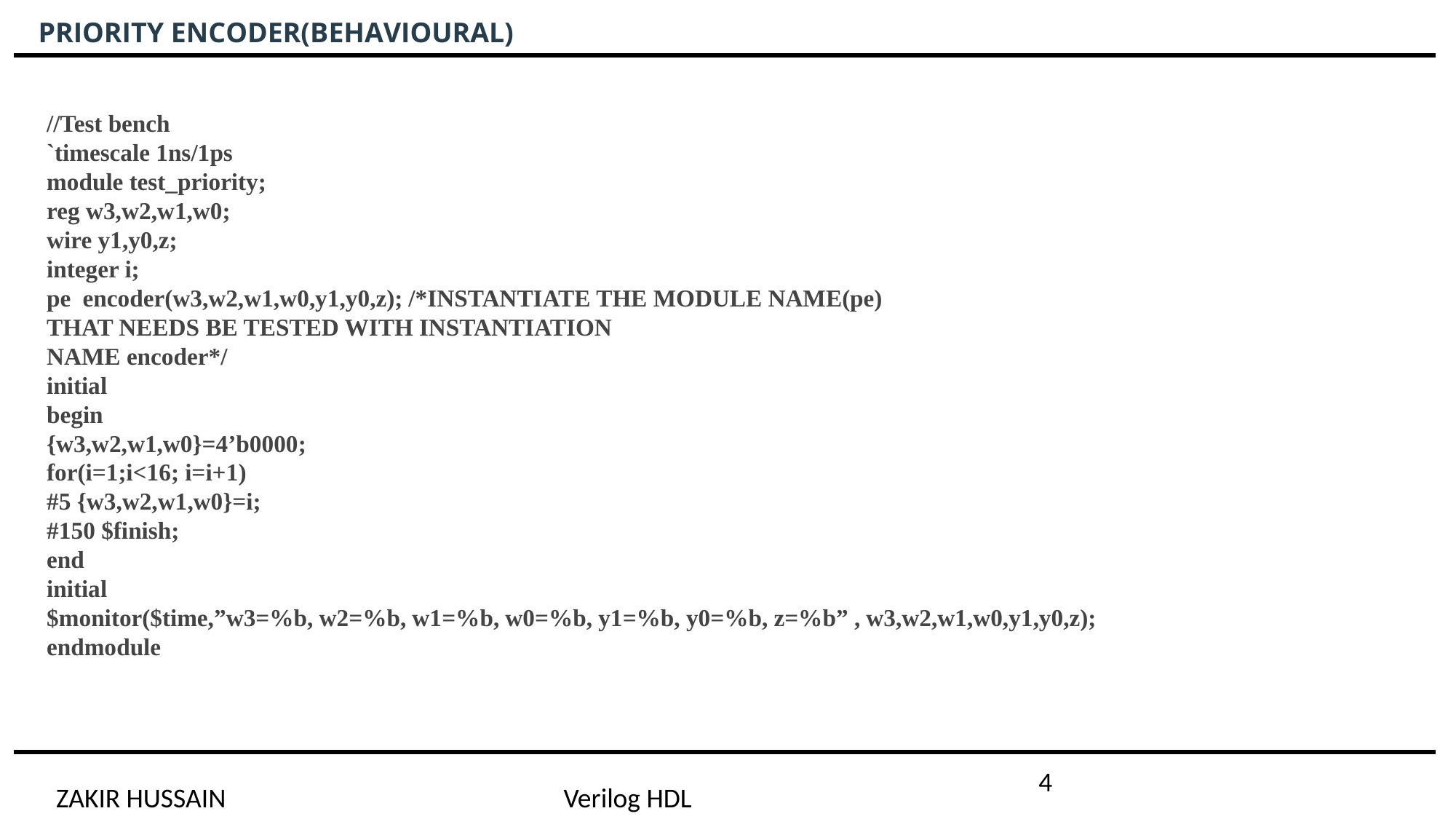

PRIORITY ENCODER(BEHAVIOURAL)
//Test bench
`timescale 1ns/1ps
module test_priority;
reg w3,w2,w1,w0;
wire y1,y0,z;
integer i;
pe  encoder(w3,w2,w1,w0,y1,y0,z); /*INSTANTIATE THE MODULE NAME(pe)
THAT NEEDS BE TESTED WITH INSTANTIATION
NAME encoder*/
initial
begin
{w3,w2,w1,w0}=4’b0000;
for(i=1;i<16; i=i+1)
#5 {w3,w2,w1,w0}=i;
#150 $finish;
end
initial
$monitor($time,”w3=%b, w2=%b, w1=%b, w0=%b, y1=%b, y0=%b, z=%b” , w3,w2,w1,w0,y1,y0,z);
endmodule
4